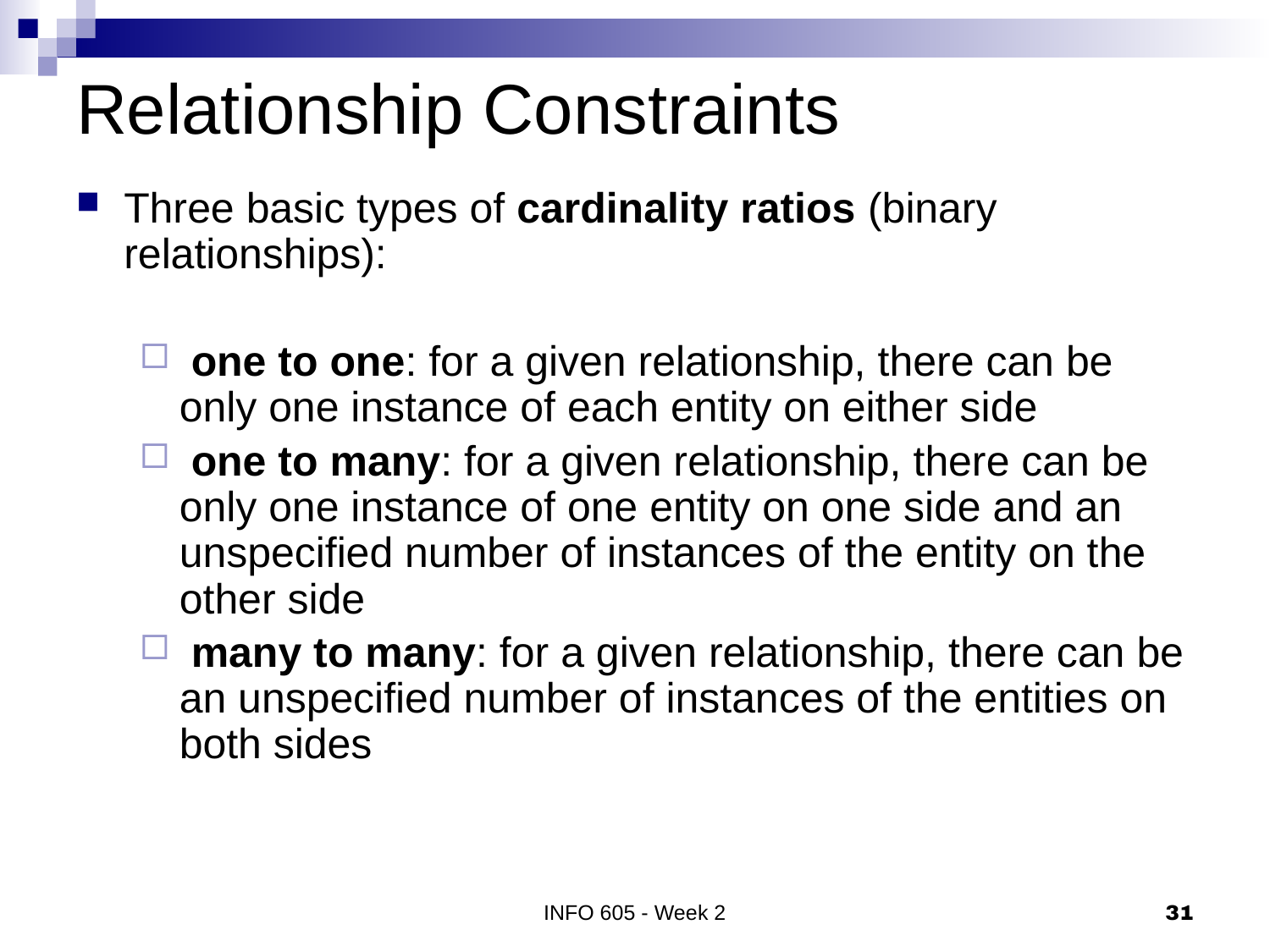

# Relationship Constraints
Three basic types of cardinality ratios (binary relationships):

 one to one: for a given relationship, there can be only one instance of each entity on either side
 one to many: for a given relationship, there can be only one instance of one entity on one side and an unspecified number of instances of the entity on the other side
 many to many: for a given relationship, there can be an unspecified number of instances of the entities on both sides

INFO 605 - Week 2
31